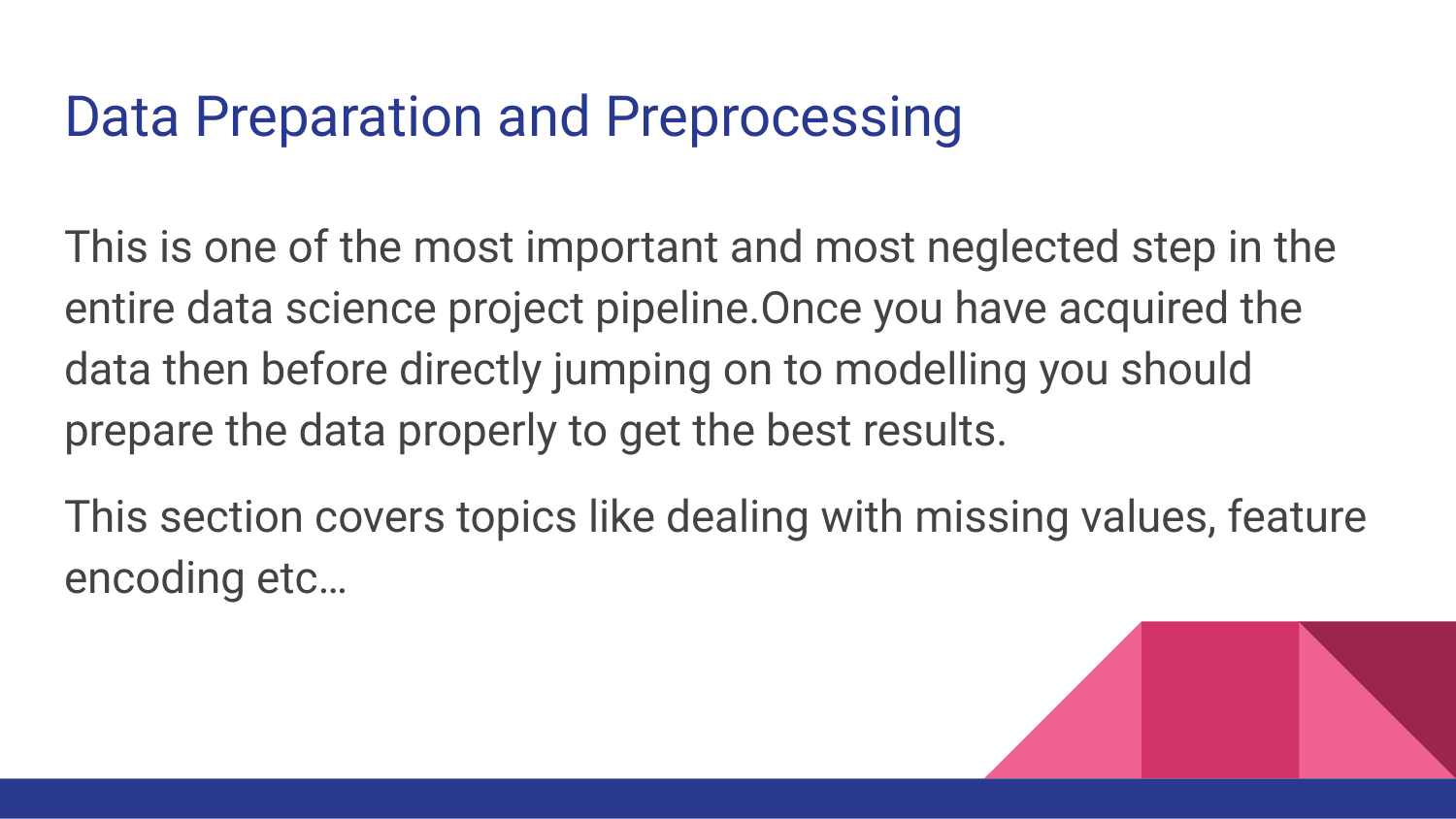

# Data Preparation and Preprocessing
This is one of the most important and most neglected step in the entire data science project pipeline.Once you have acquired the data then before directly jumping on to modelling you should prepare the data properly to get the best results.
This section covers topics like dealing with missing values, feature encoding etc…